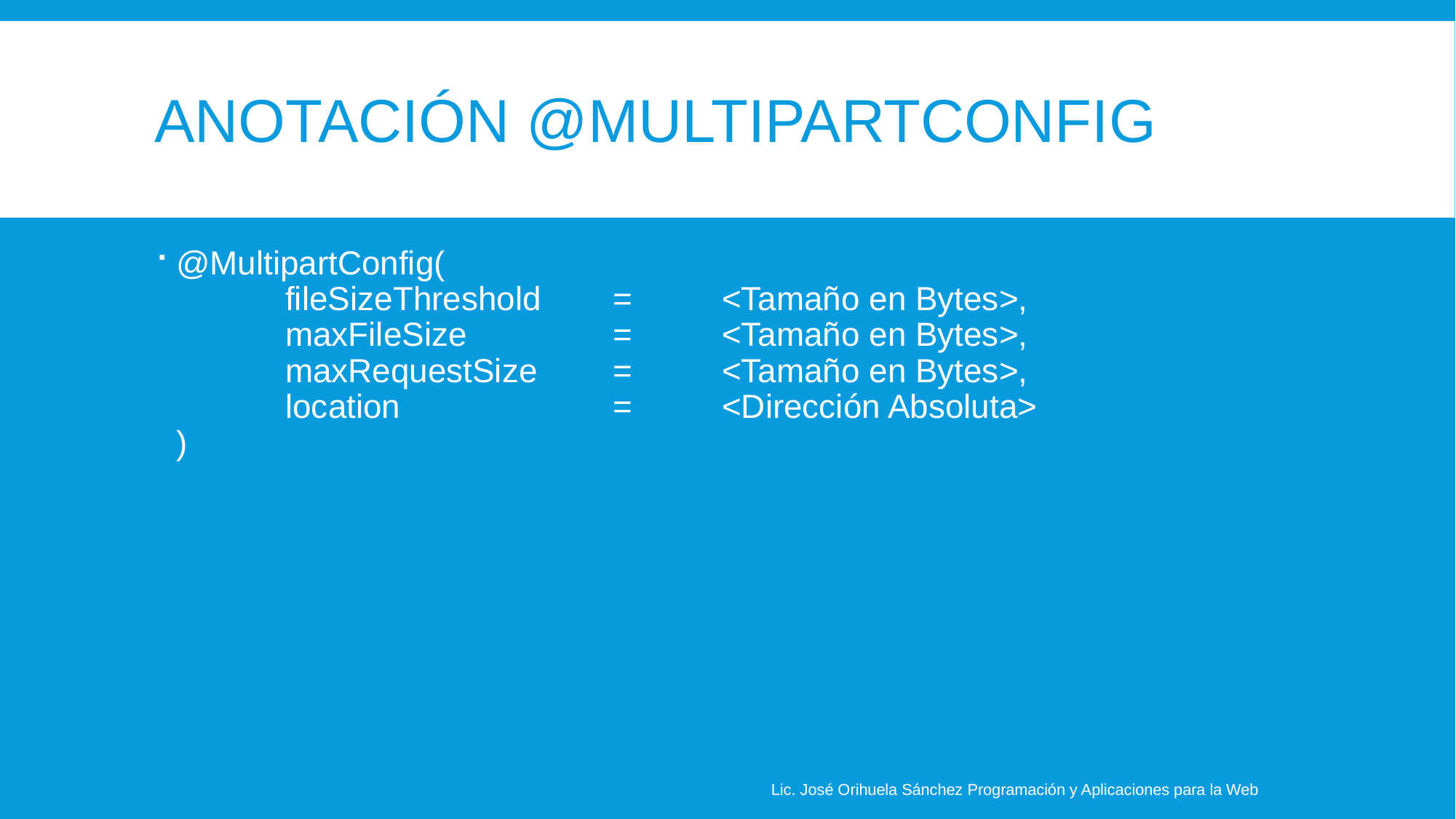

# Anotación @MultipartConfig
@MultipartConfig(
	fileSizeThreshold	=	<Tamaño en Bytes>,
	maxFileSize		=	<Tamaño en Bytes>,
	maxRequestSize	=	<Tamaño en Bytes>,
	location		=	<Dirección Absoluta>
)
Lic. José Orihuela Sánchez Programación y Aplicaciones para la Web